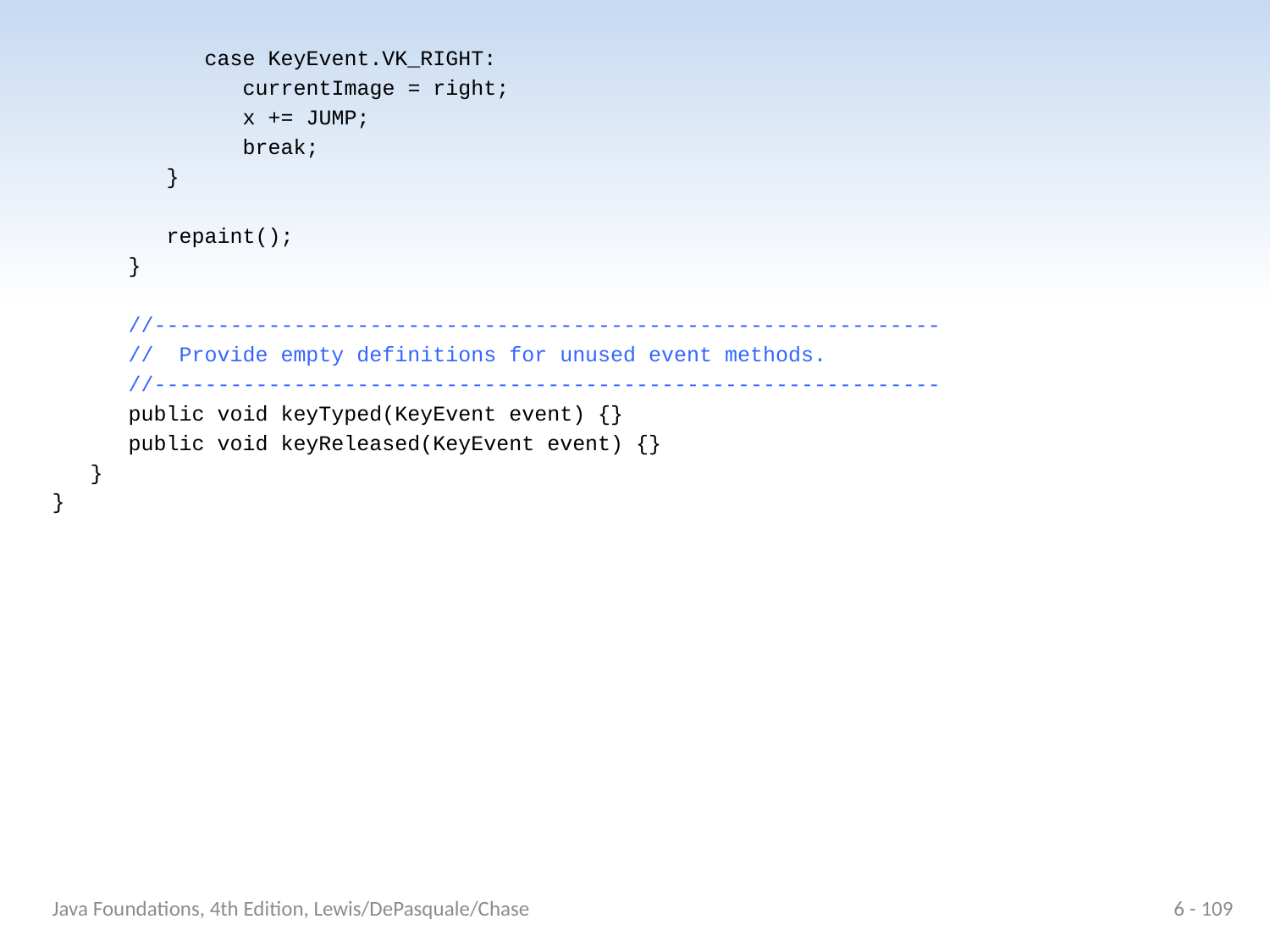

case KeyEvent.VK_RIGHT:
               currentImage = right;
               x += JUMP;
               break;
         }

         repaint();
      }

      //--------------------------------------------------------------
      //  Provide empty definitions for unused event methods.
      //--------------------------------------------------------------
      public void keyTyped(KeyEvent event) {}
      public void keyReleased(KeyEvent event) {}
   }
}

Java Foundations, 4th Edition, Lewis/DePasquale/Chase
6 - 109